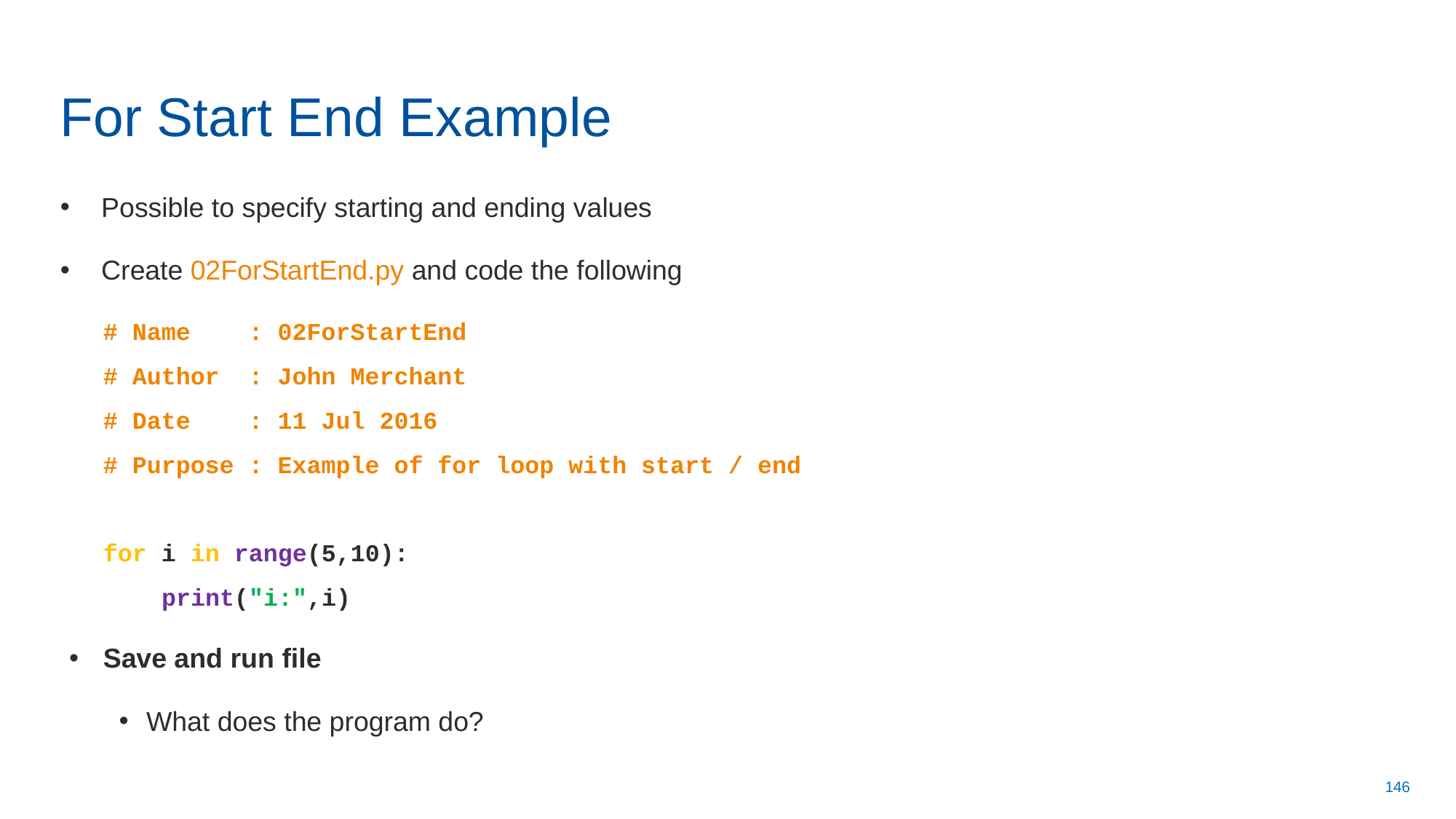

# For Start End Example
Possible to specify starting and ending values
Create 02ForStartEnd.py and code the following
# Name    : 02ForStartEnd
# Author  : John Merchant
# Date    : 11 Jul 2016
# Purpose : Example of for loop with start / end

for i in range(5,10):
    print("i:",i)
Save and run file
What does the program do?